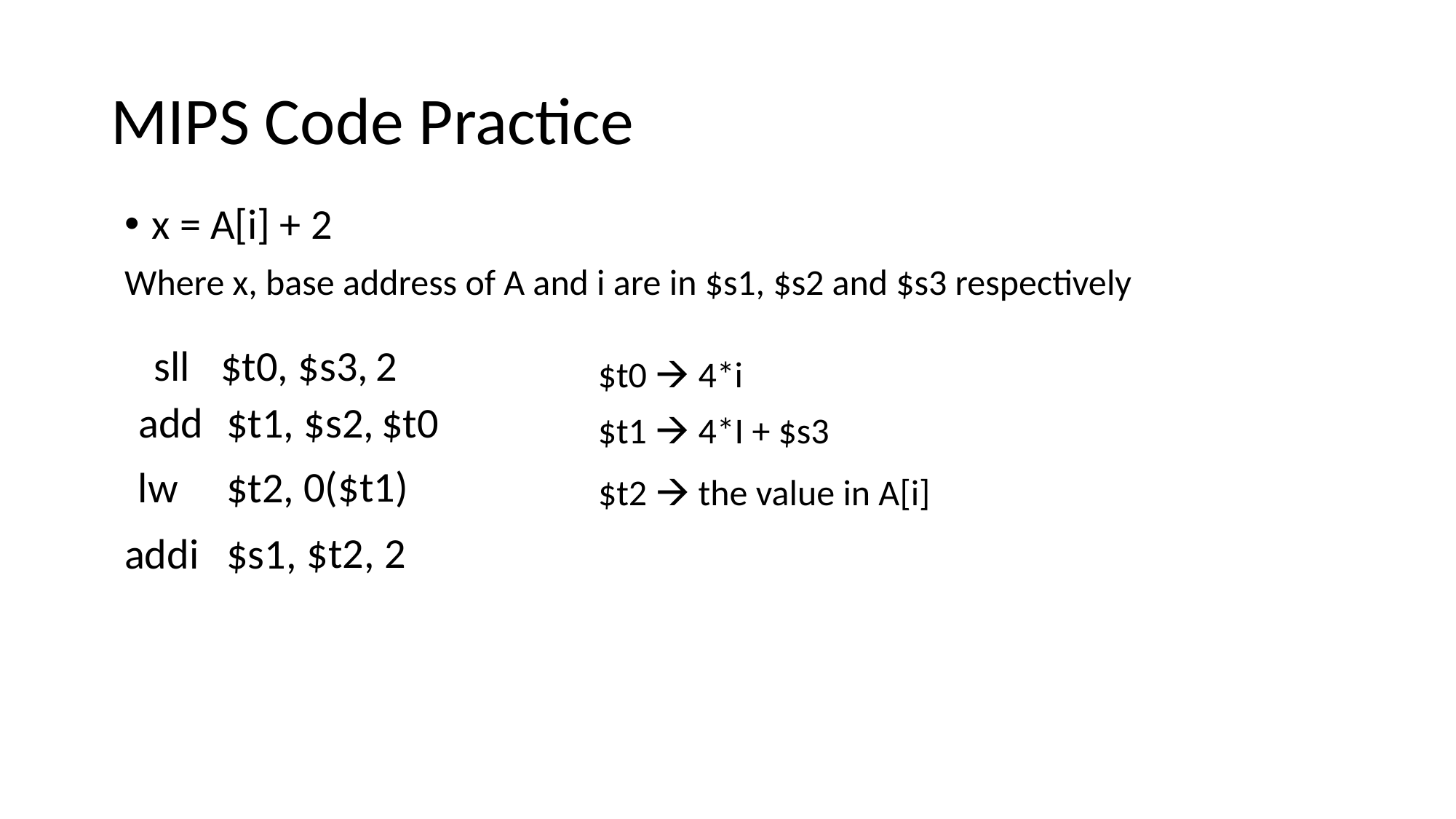

# MIPS Code Practice
x = A[i] + 2
Where x, base address of A and i are in $s1, $s2 and $s3 respectively
$s3,
2
sll
$t0,
$t0 🡪 4*i
$s2,
$t0
add
$t1,
$t1 🡪 4*I + $s3
0($t1)
lw
$t2,
$t2 🡪 the value in A[i]
$t2,
2
addi
$s1,